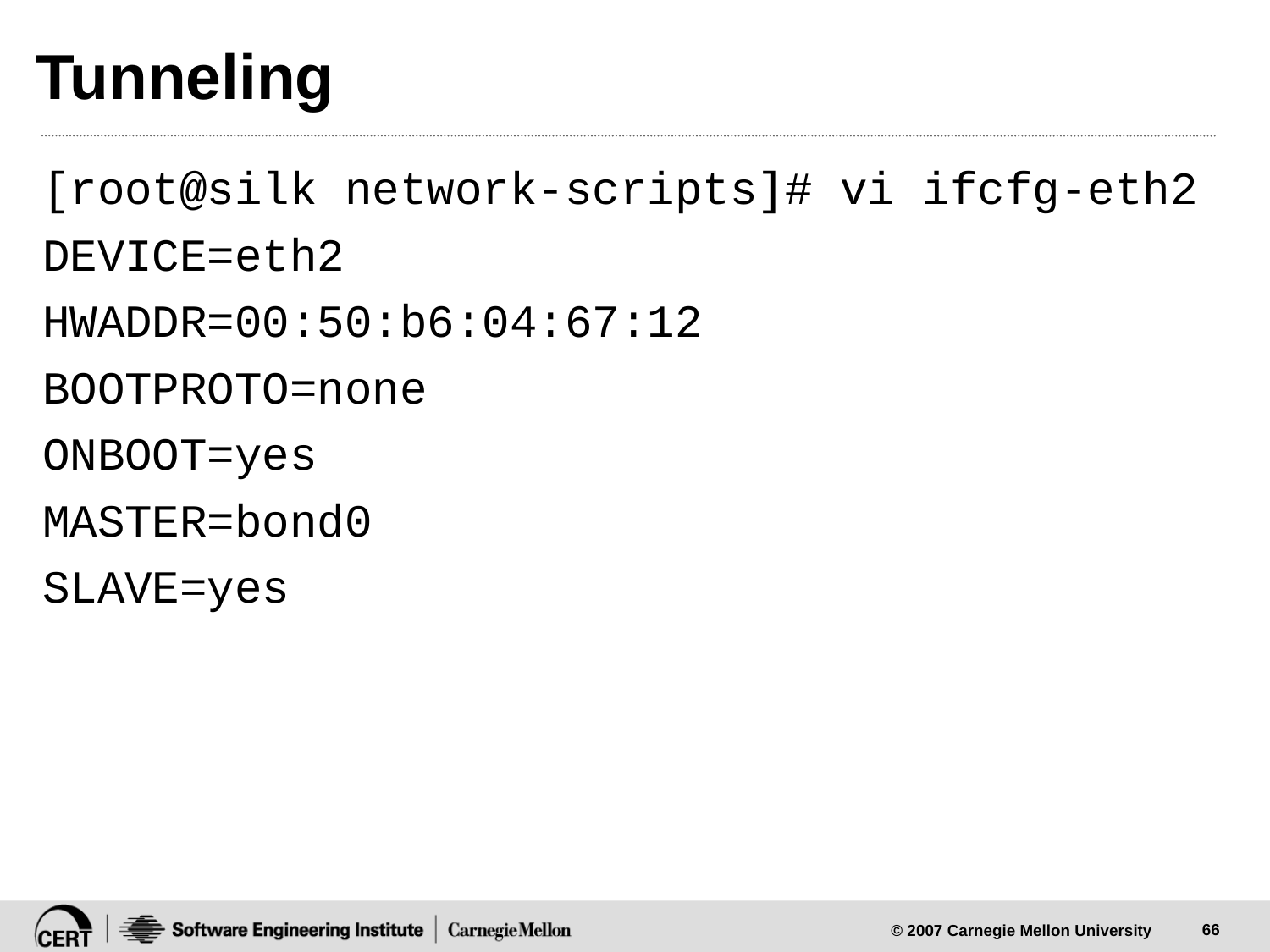

# Tunneling
[root@silk network-scripts]# vi ifcfg-eth2
DEVICE=eth2
HWADDR=00:50:b6:04:67:12
BOOTPROTO=none
ONBOOT=yes
MASTER=bond0
SLAVE=yes